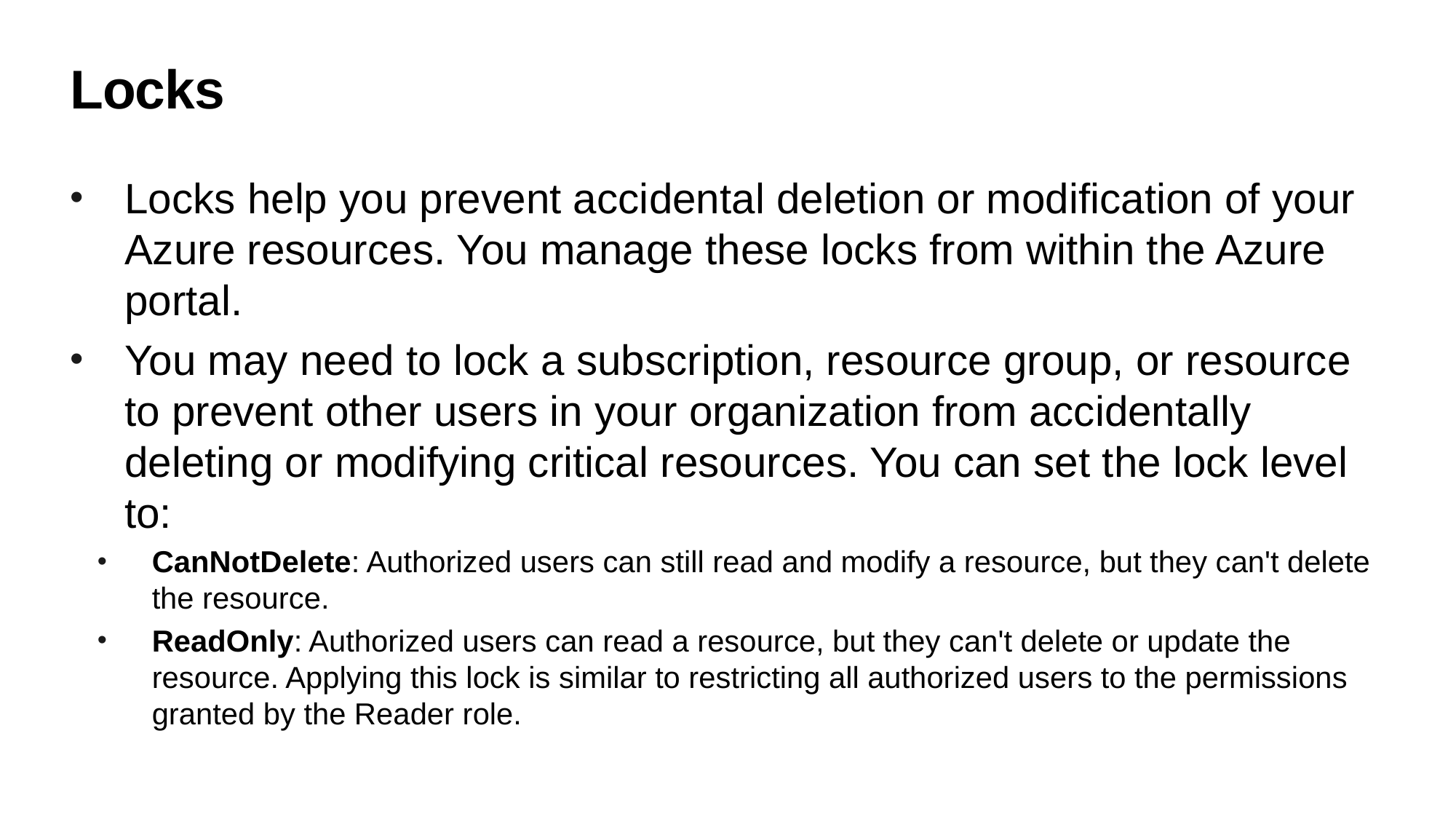

# Locks
Locks help you prevent accidental deletion or modification of your Azure resources. You manage these locks from within the Azure portal.
You may need to lock a subscription, resource group, or resource to prevent other users in your organization from accidentally deleting or modifying critical resources. You can set the lock level to:
CanNotDelete: Authorized users can still read and modify a resource, but they can't delete the resource.
ReadOnly: Authorized users can read a resource, but they can't delete or update the resource. Applying this lock is similar to restricting all authorized users to the permissions granted by the Reader role.